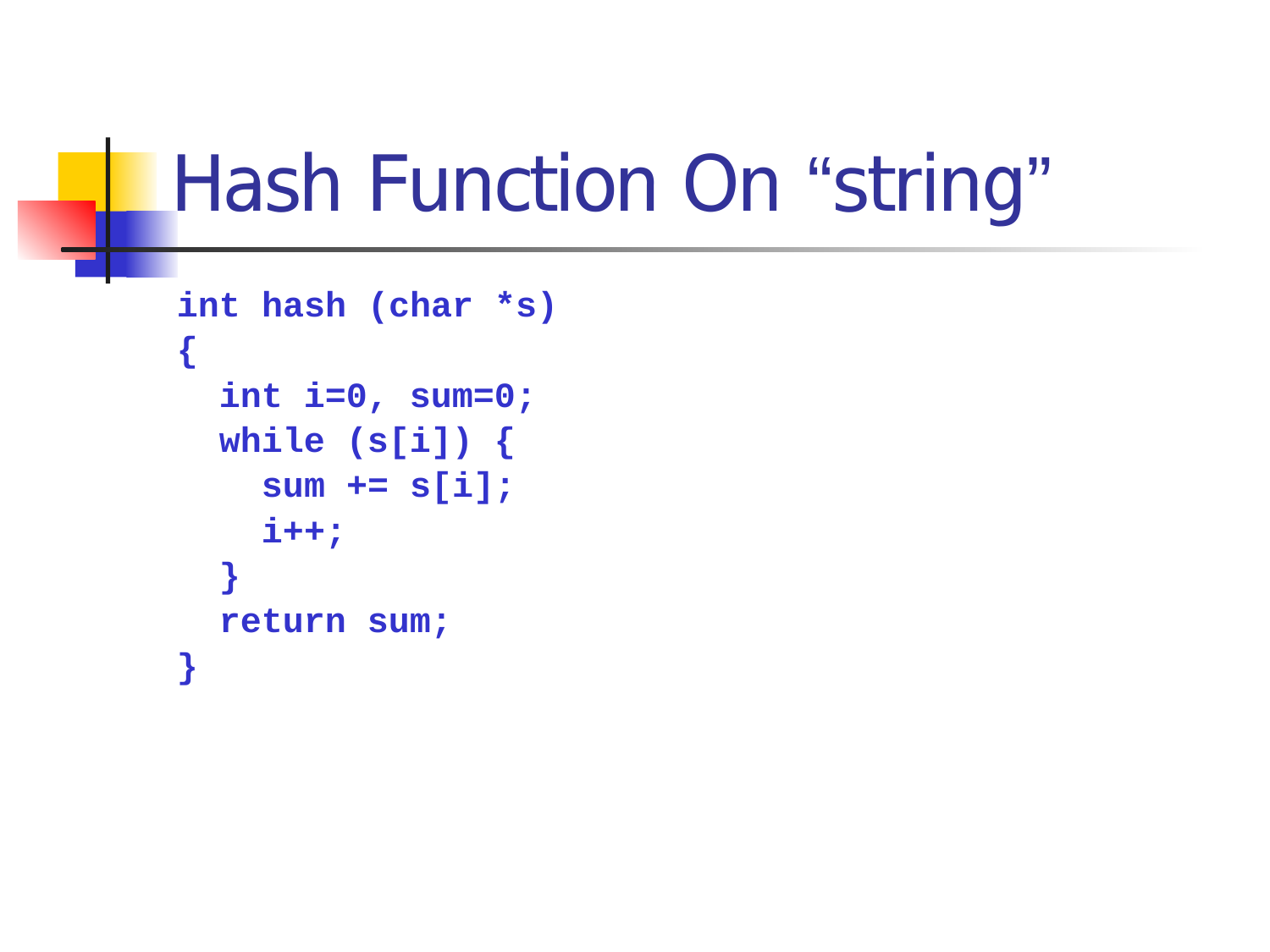

# Hash Function On “string”
int hash (char *s)
{
  int i=0, sum=0;
  while (s[i]) {
    sum += s[i];
    i++;
  }
  return sum;
}